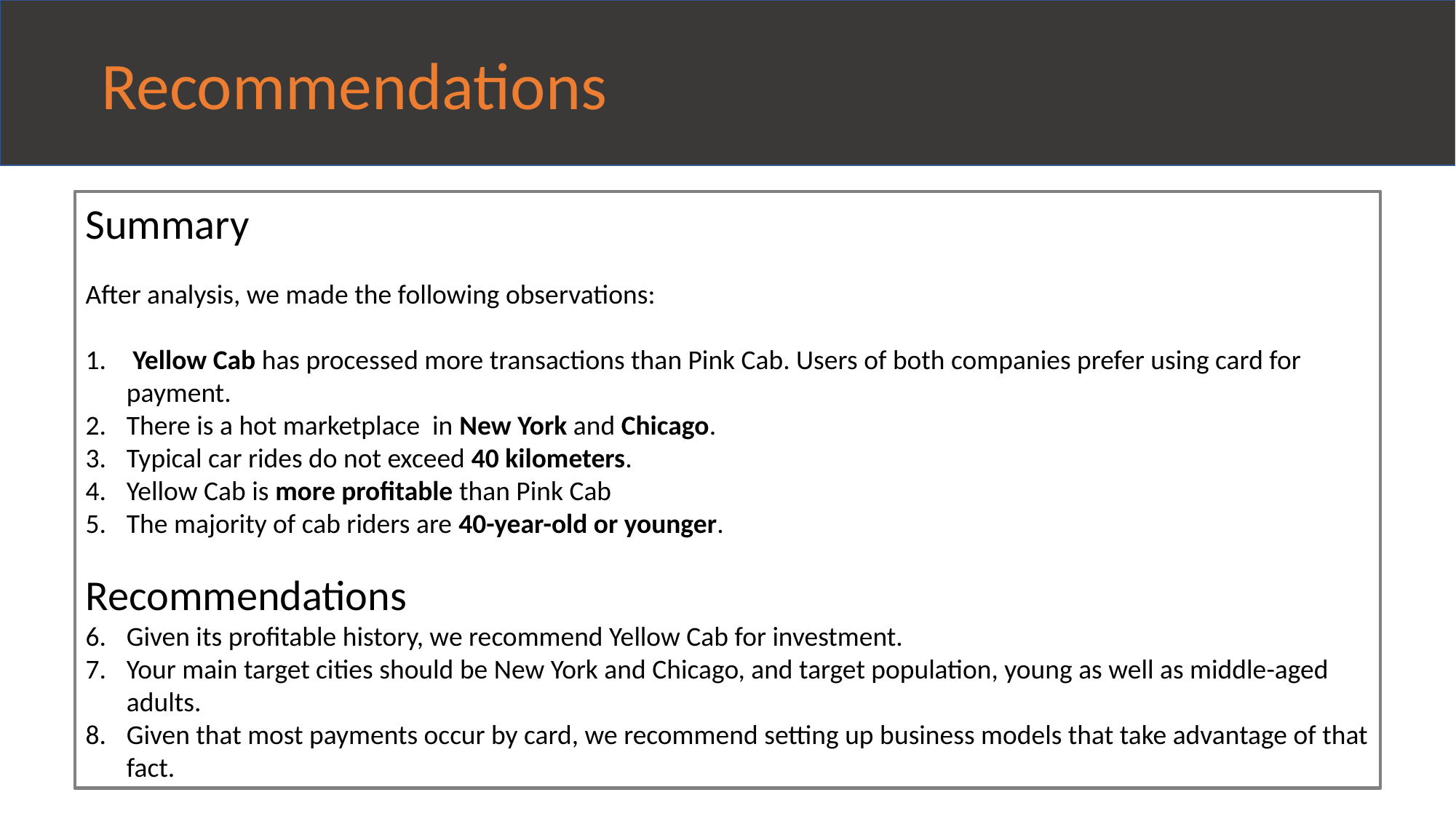

Recommendations
Summary

After analysis, we made the following observations:

 Yellow Cab has processed more transactions than Pink Cab. Users of both companies prefer using card for payment.
There is a hot marketplace  in New York and Chicago.
Typical car rides do not exceed 40 kilometers.
Yellow Cab is more profitable than Pink Cab
The majority of cab riders are 40-year-old or younger.

Recommendations
Given its profitable history, we recommend Yellow Cab for investment.
Your main target cities should be New York and Chicago, and target population, young as well as middle-aged adults.
Given that most payments occur by card, we recommend setting up business models that take advantage of that fact.